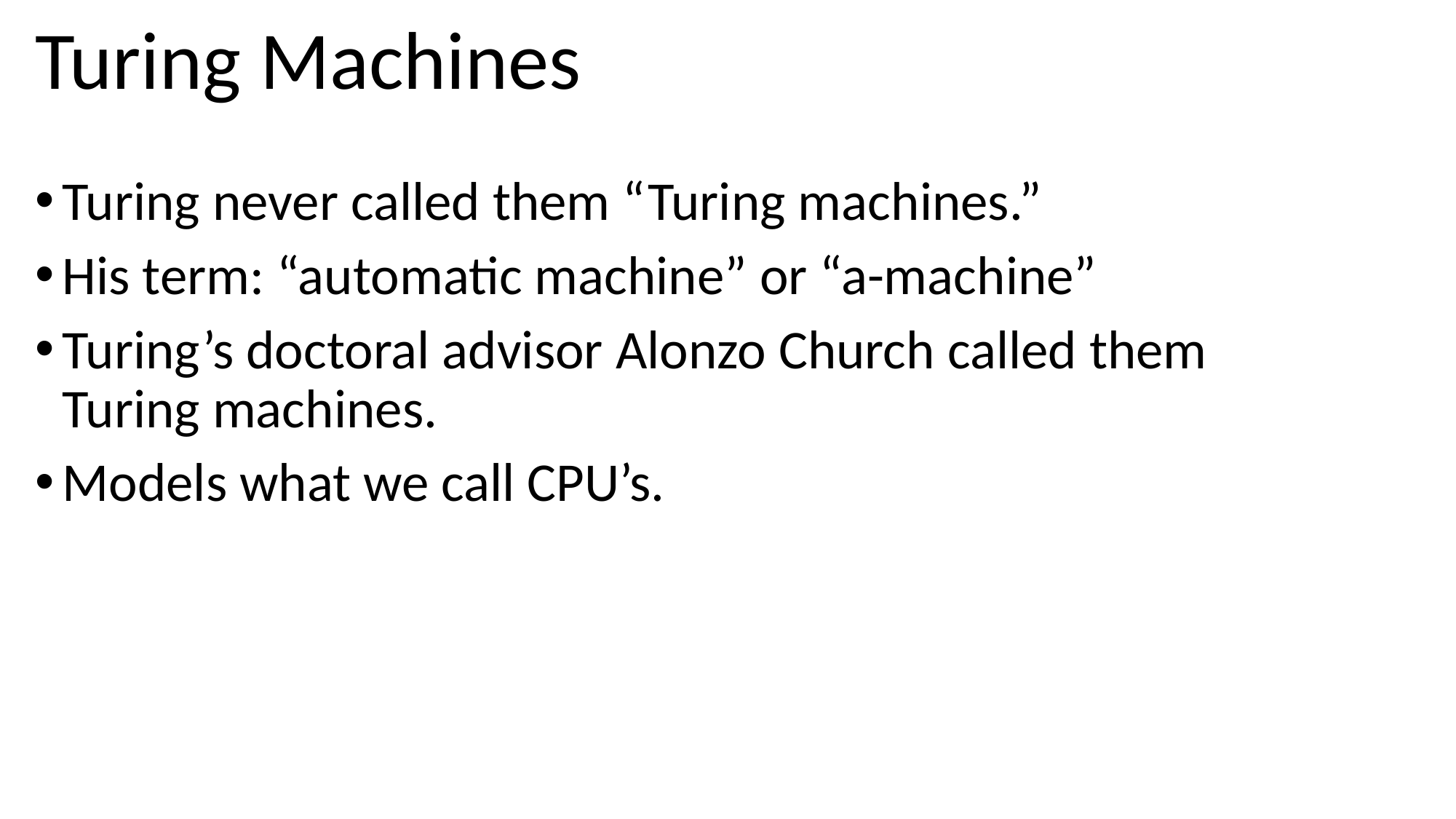

# Turing Machines
Turing never called them “Turing machines.”
His term: “automatic machine” or “a-machine”
Turing’s doctoral advisor Alonzo Church called them Turing machines.
Models what we call CPU’s.